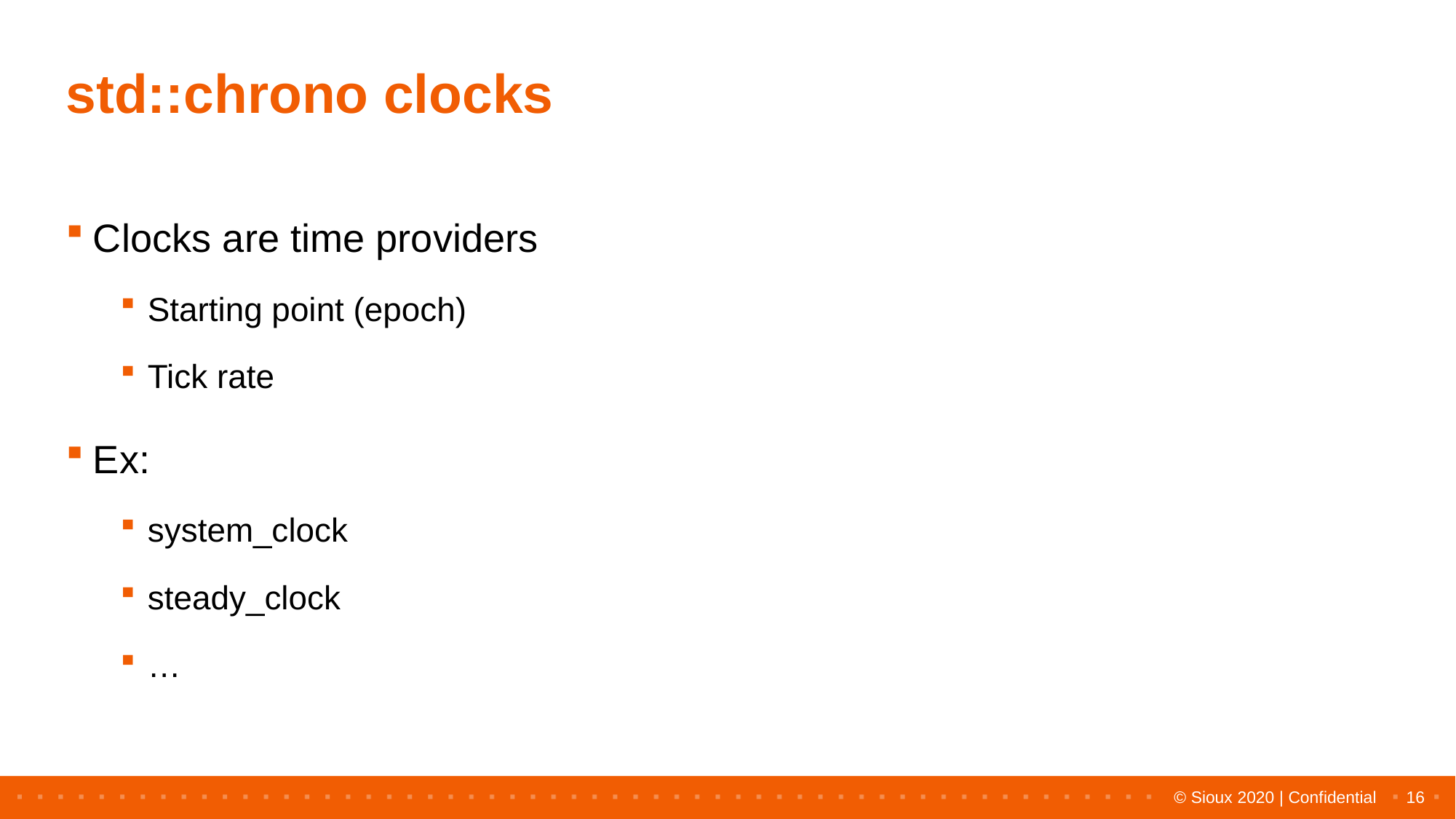

# std::chrono clocks
Clocks are time providers
Starting point (epoch)
Tick rate
Ex:
system_clock
steady_clock
…

16
© Sioux 2020 | Confidential